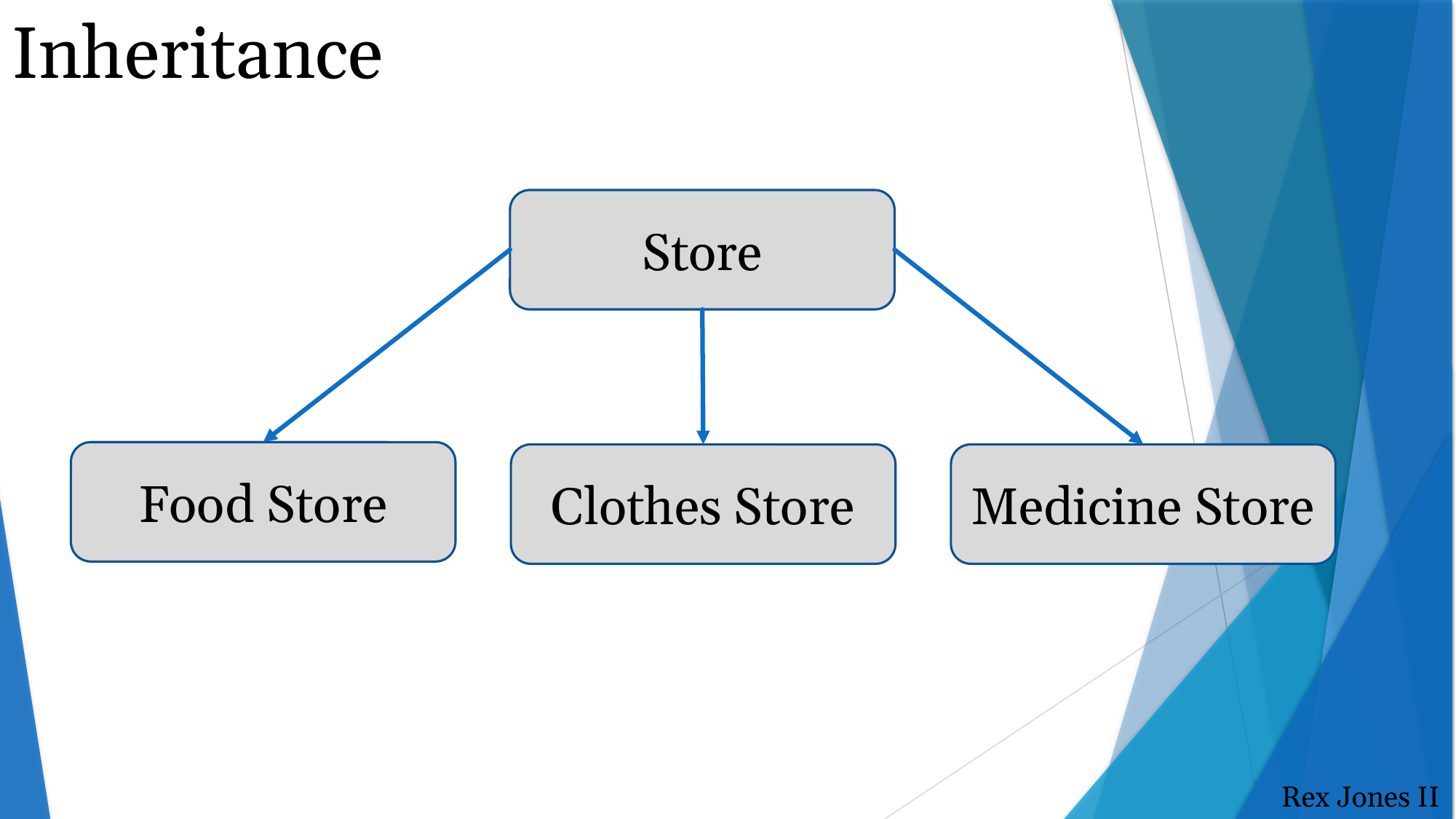

Inheritance
Store
Food Store
Clothes Store
Medicine Store